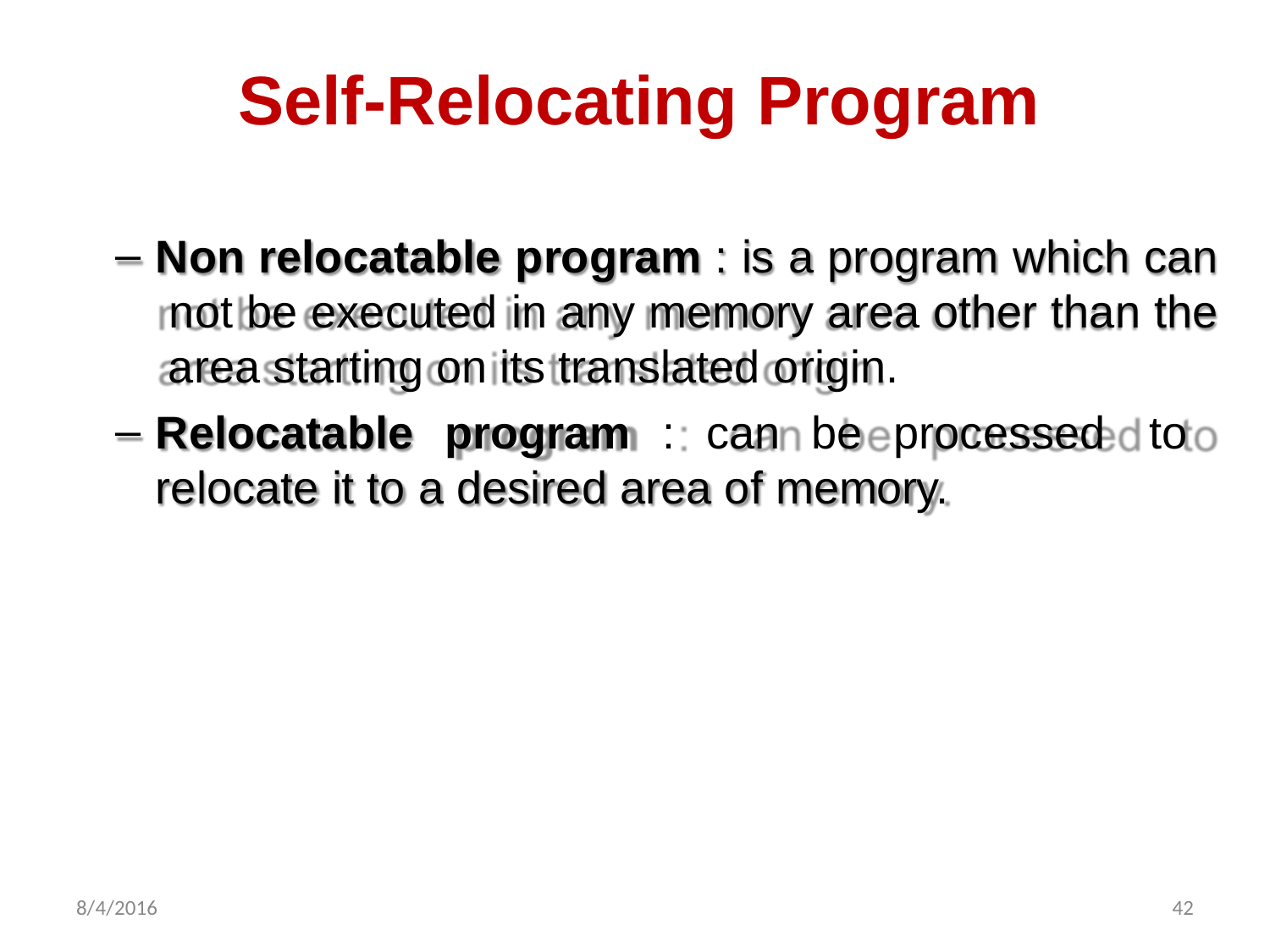

# Self-Relocating Program

Non relocatable program : is a program which can  not be executed in any memory area other than the  area starting on its translated origin.
Relocatable program : can be processed to  relocate it to a desired area of memory.
8/4/2016

42